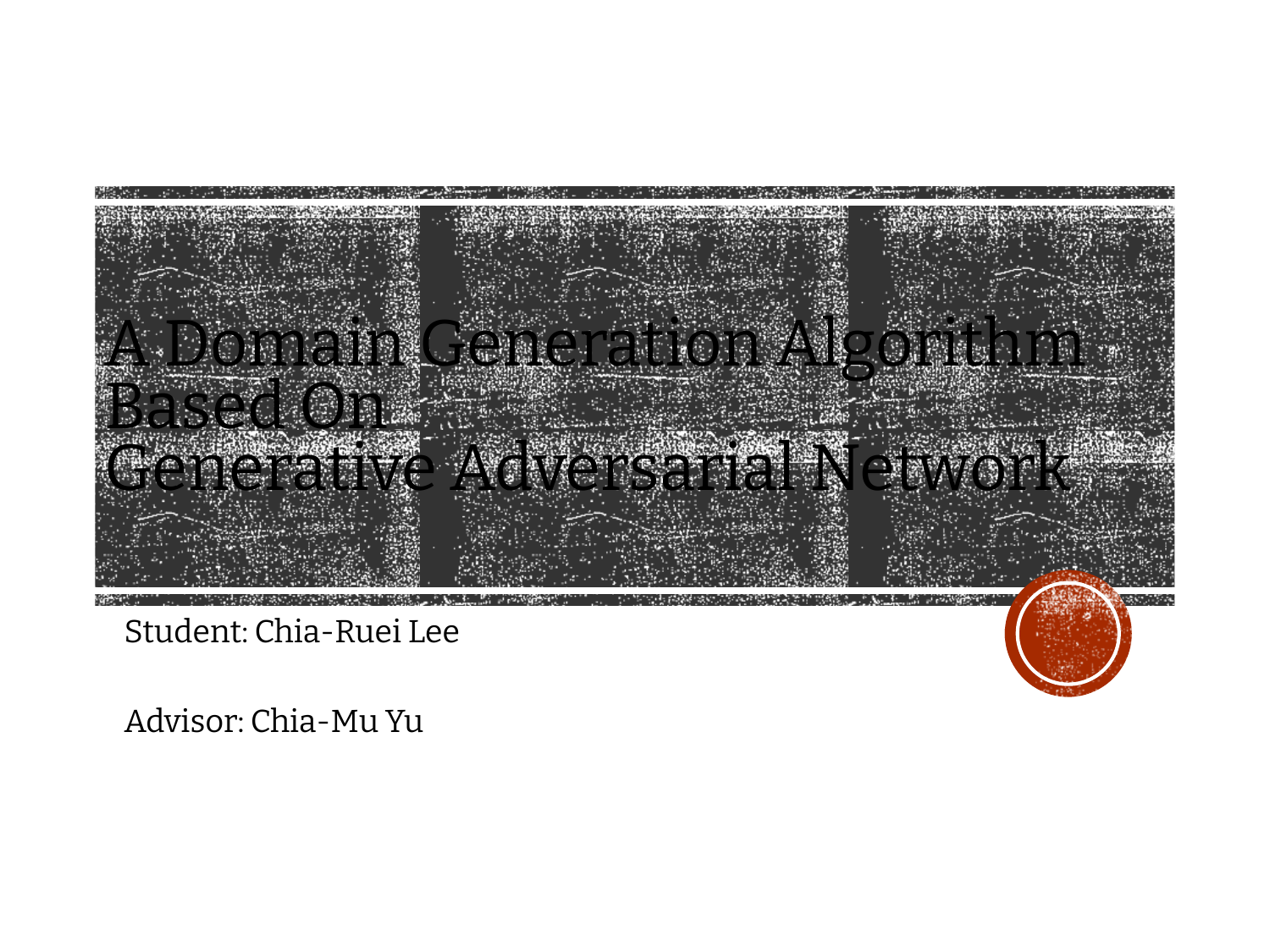

# A Domain Generation Algorithm Based On Generative Adversarial Network
Student: Chia-Ruei Lee
Advisor: Chia-Mu Yu